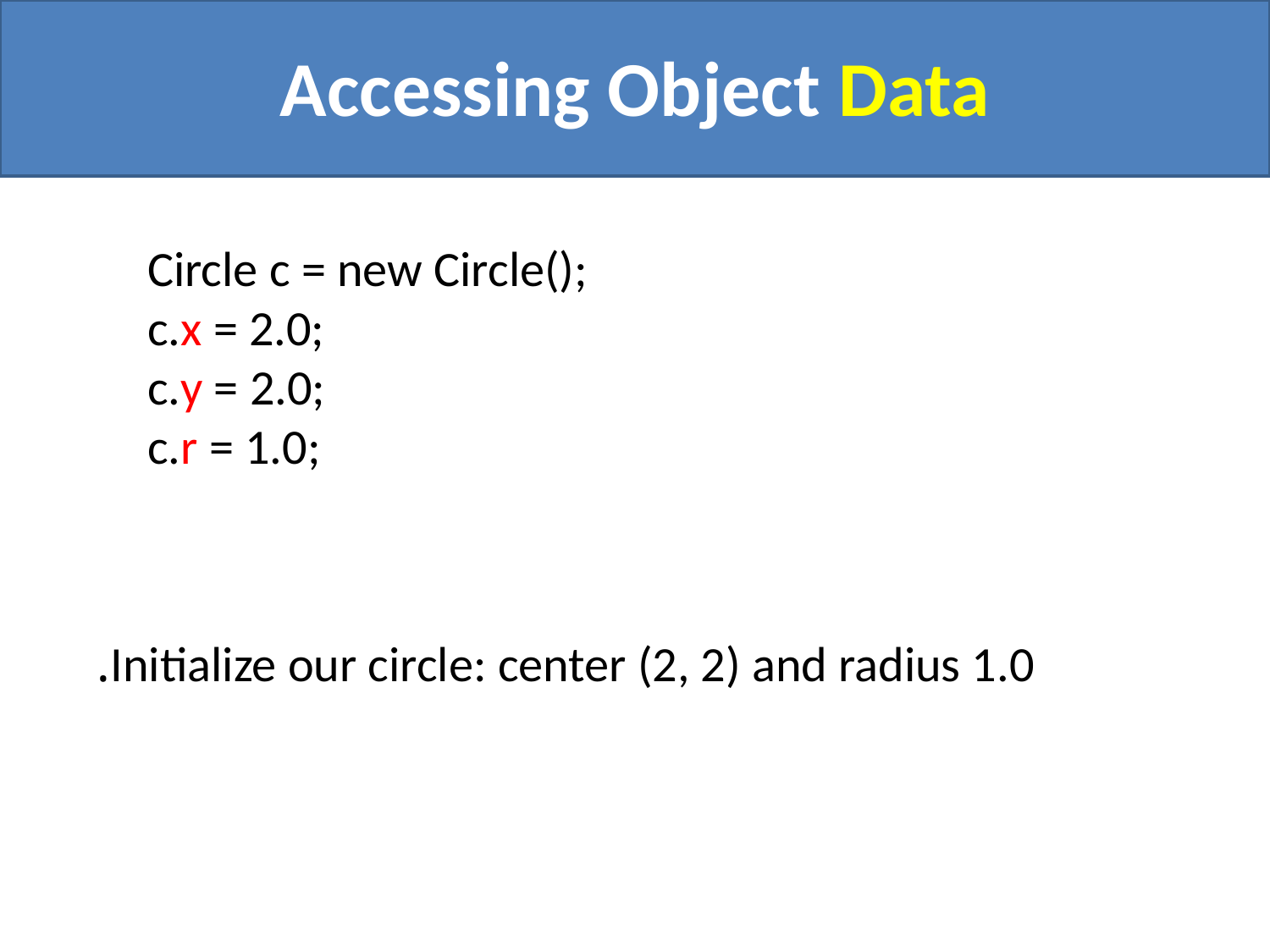

# Accessing Object Data
Circle c = new Circle();
c.x = 2.0;
c.y = 2.0;
c.r = 1.0;
Initialize our circle: center (2, 2) and radius 1.0.